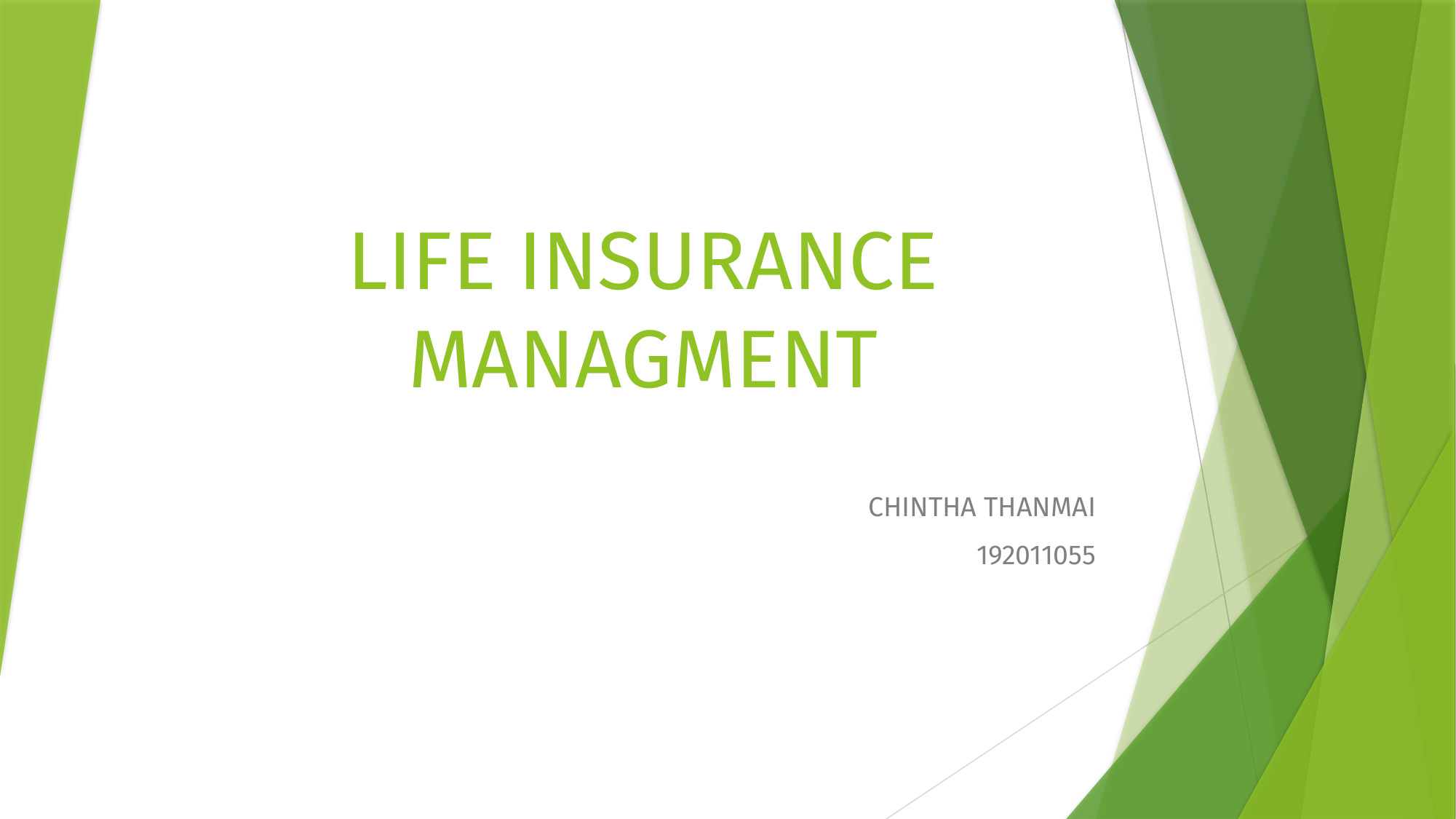

# LIFE INSURANCE MANAGMENT
CHINTHA THANMAI
192011055